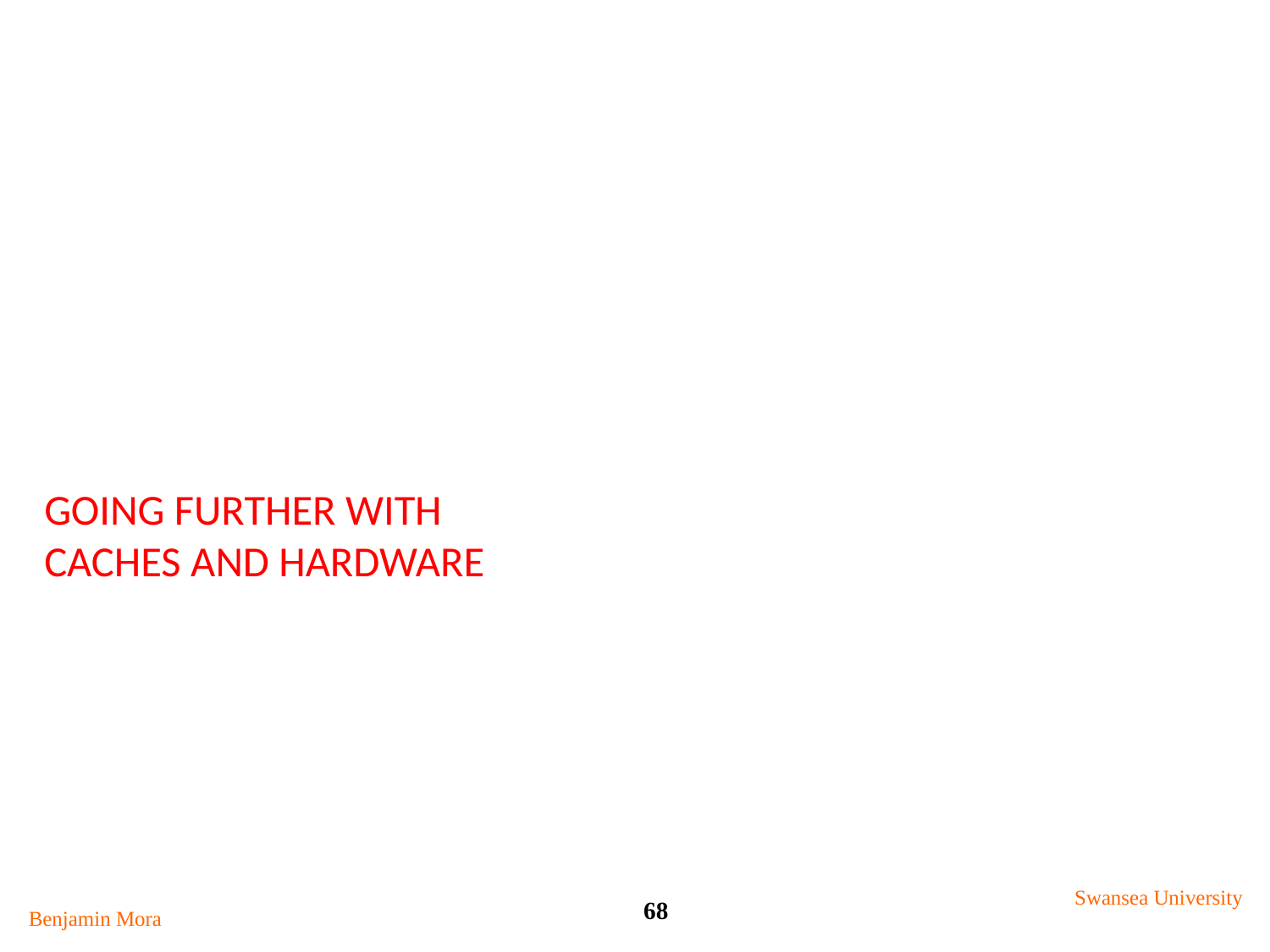

# Going Further with Caches and Hardware
Swansea University
68
Benjamin Mora